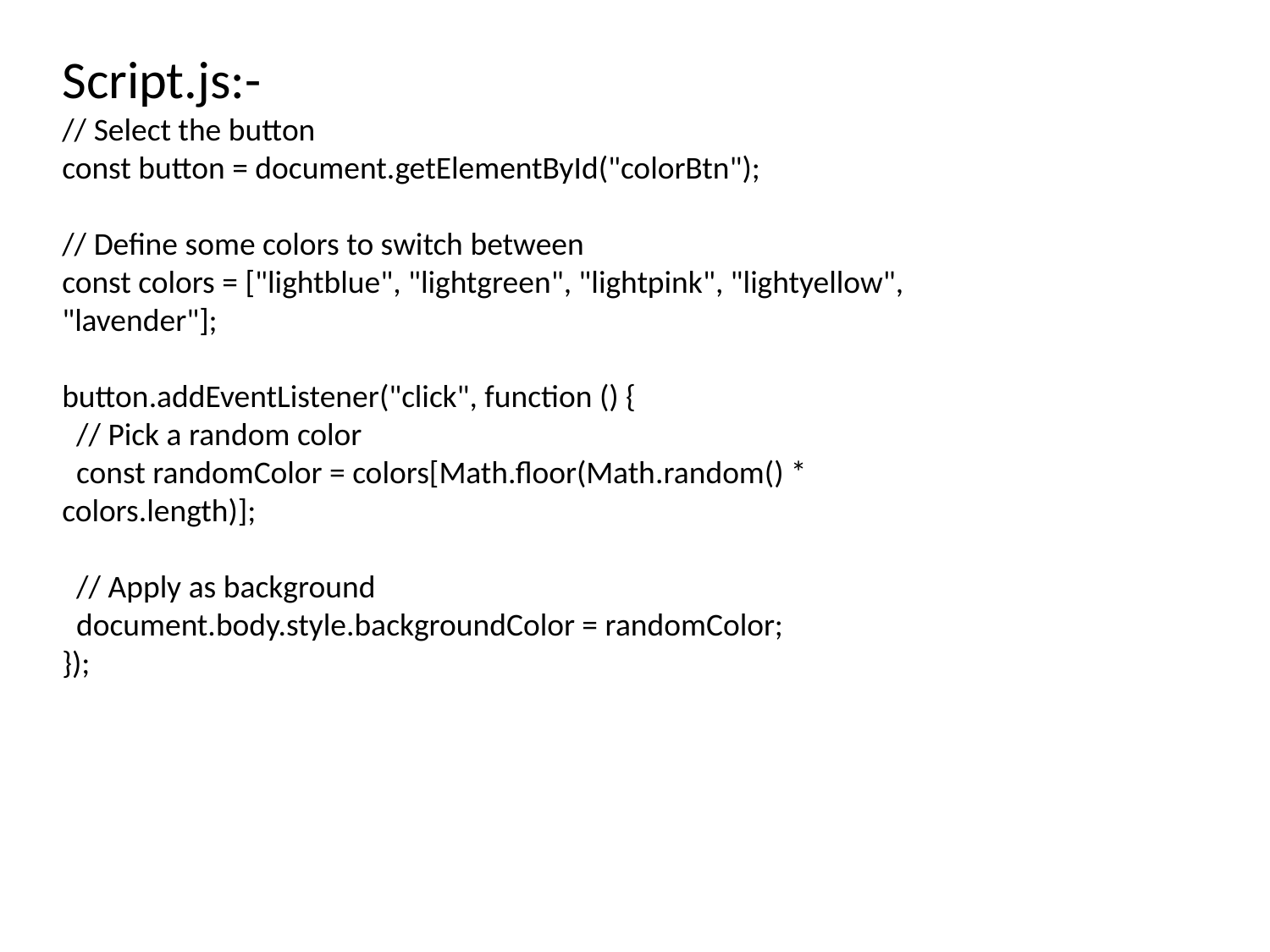

Script.js:-
// Select the button
const button = document.getElementById("colorBtn");
// Define some colors to switch between
const colors = ["lightblue", "lightgreen", "lightpink", "lightyellow", "lavender"];
button.addEventListener("click", function () {
  // Pick a random color
  const randomColor = colors[Math.floor(Math.random() * colors.length)];

  // Apply as background
  document.body.style.backgroundColor = randomColor;
});